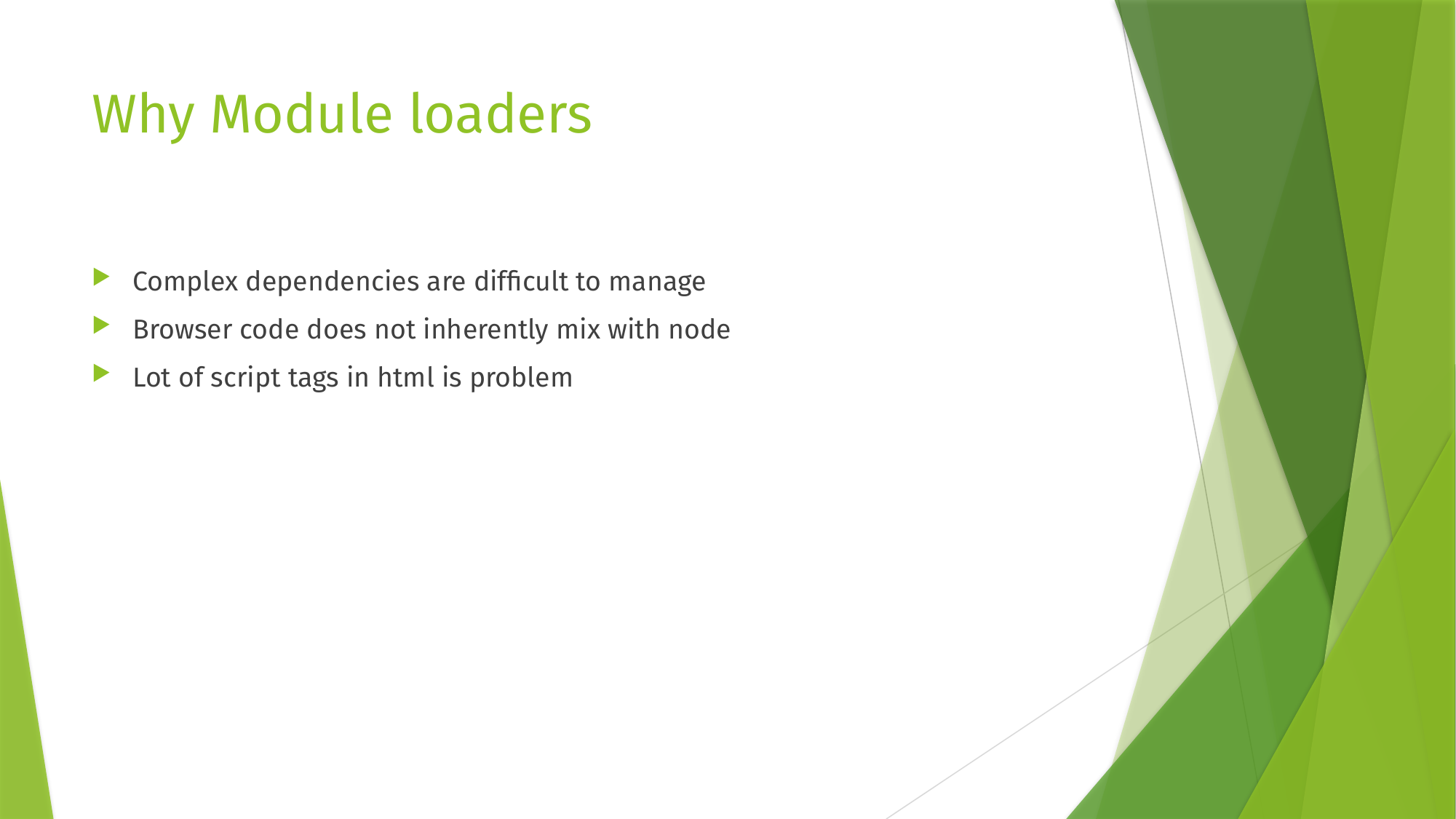

# Why Module loaders
Complex dependencies are difficult to manage
Browser code does not inherently mix with node
Lot of script tags in html is problem